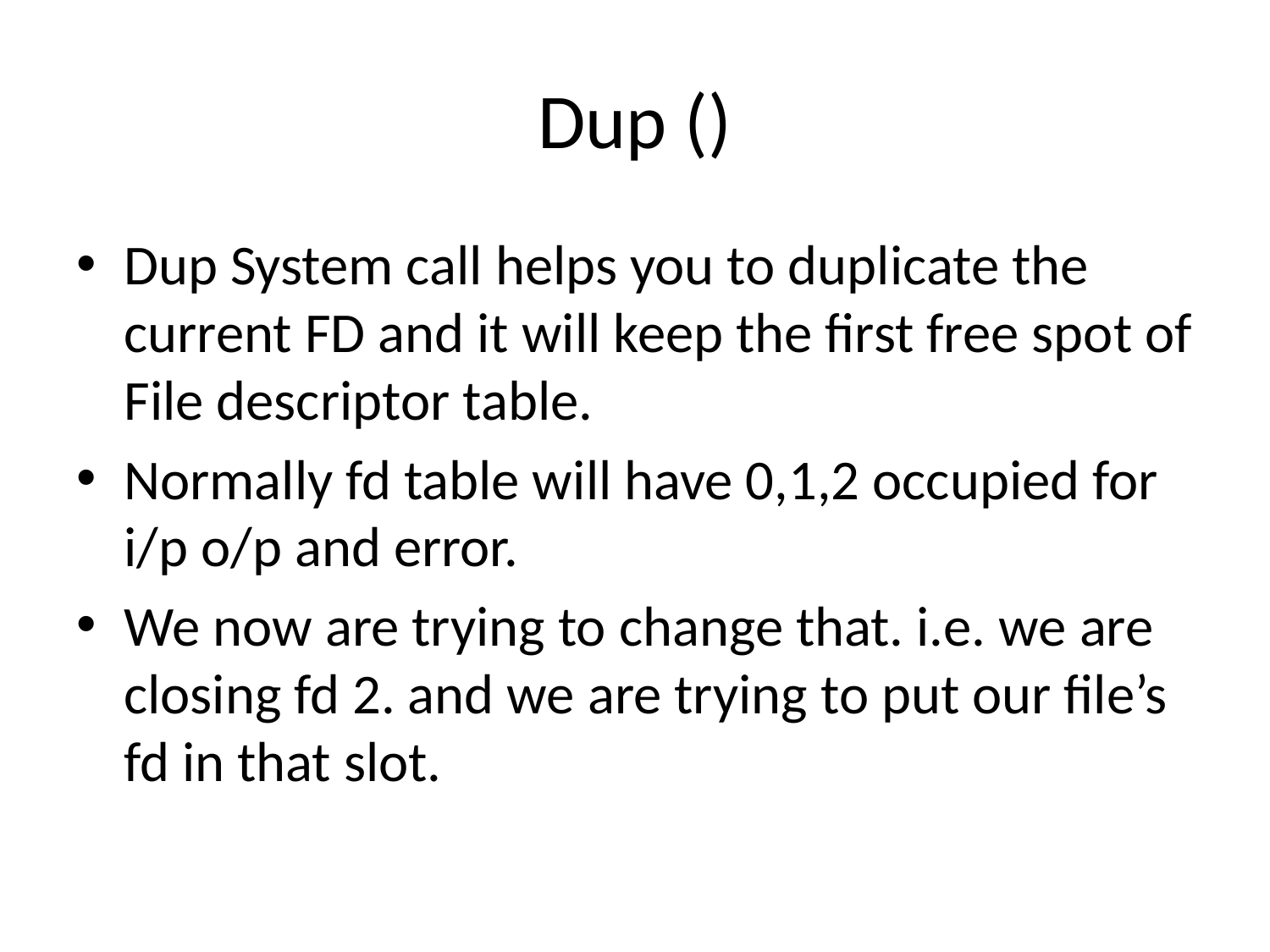

# Dup ()
Dup System call helps you to duplicate the current FD and it will keep the first free spot of File descriptor table.
Normally fd table will have 0,1,2 occupied for i/p o/p and error.
We now are trying to change that. i.e. we are closing fd 2. and we are trying to put our file’s fd in that slot.